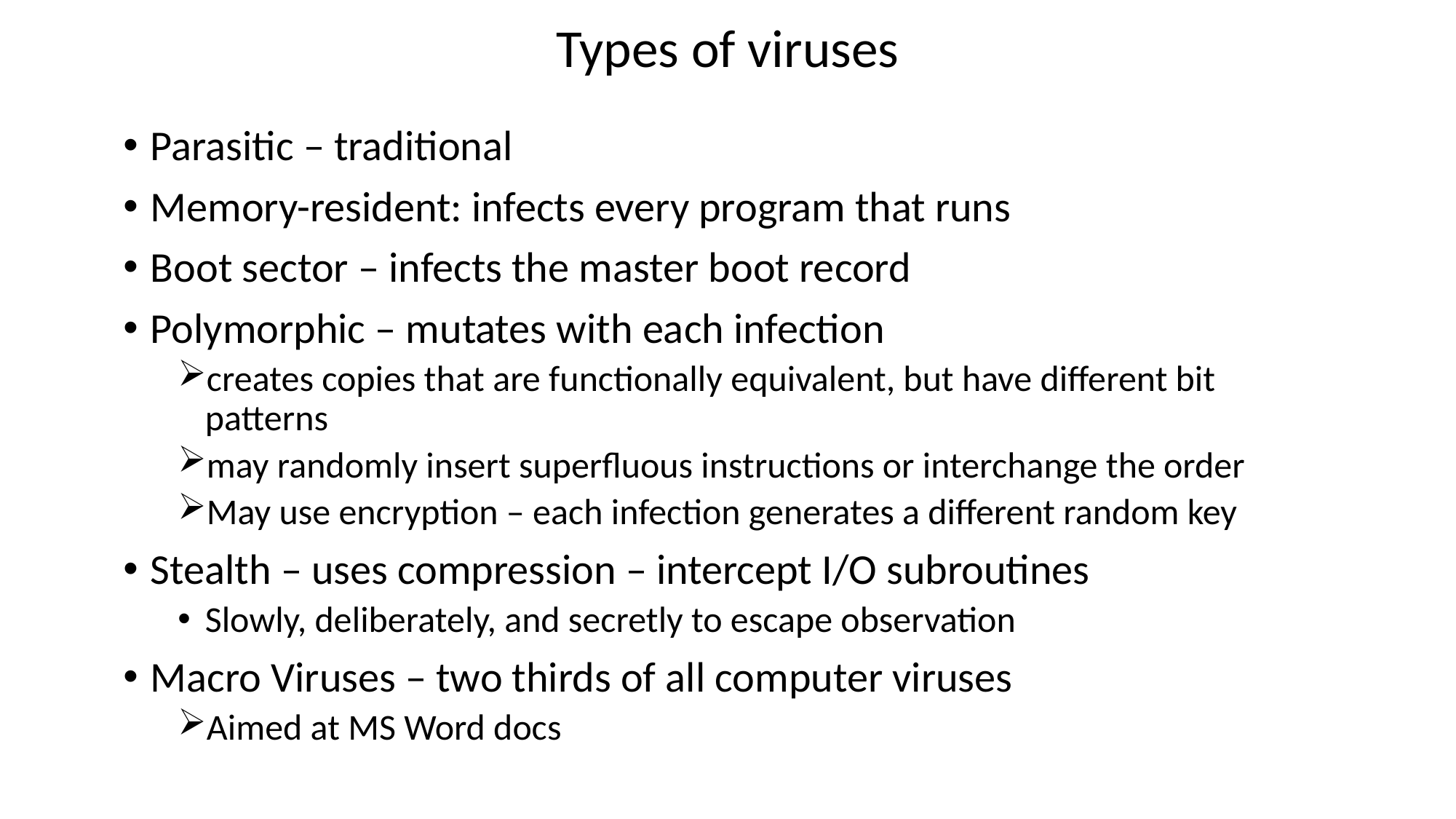

# Types of viruses
Parasitic – traditional
Memory-resident: infects every program that runs
Boot sector – infects the master boot record
Polymorphic – mutates with each infection
creates copies that are functionally equivalent, but have different bit patterns
may randomly insert superfluous instructions or interchange the order
May use encryption – each infection generates a different random key
Stealth – uses compression – intercept I/O subroutines
Slowly, deliberately, and secretly to escape observation
Macro Viruses – two thirds of all computer viruses
Aimed at MS Word docs